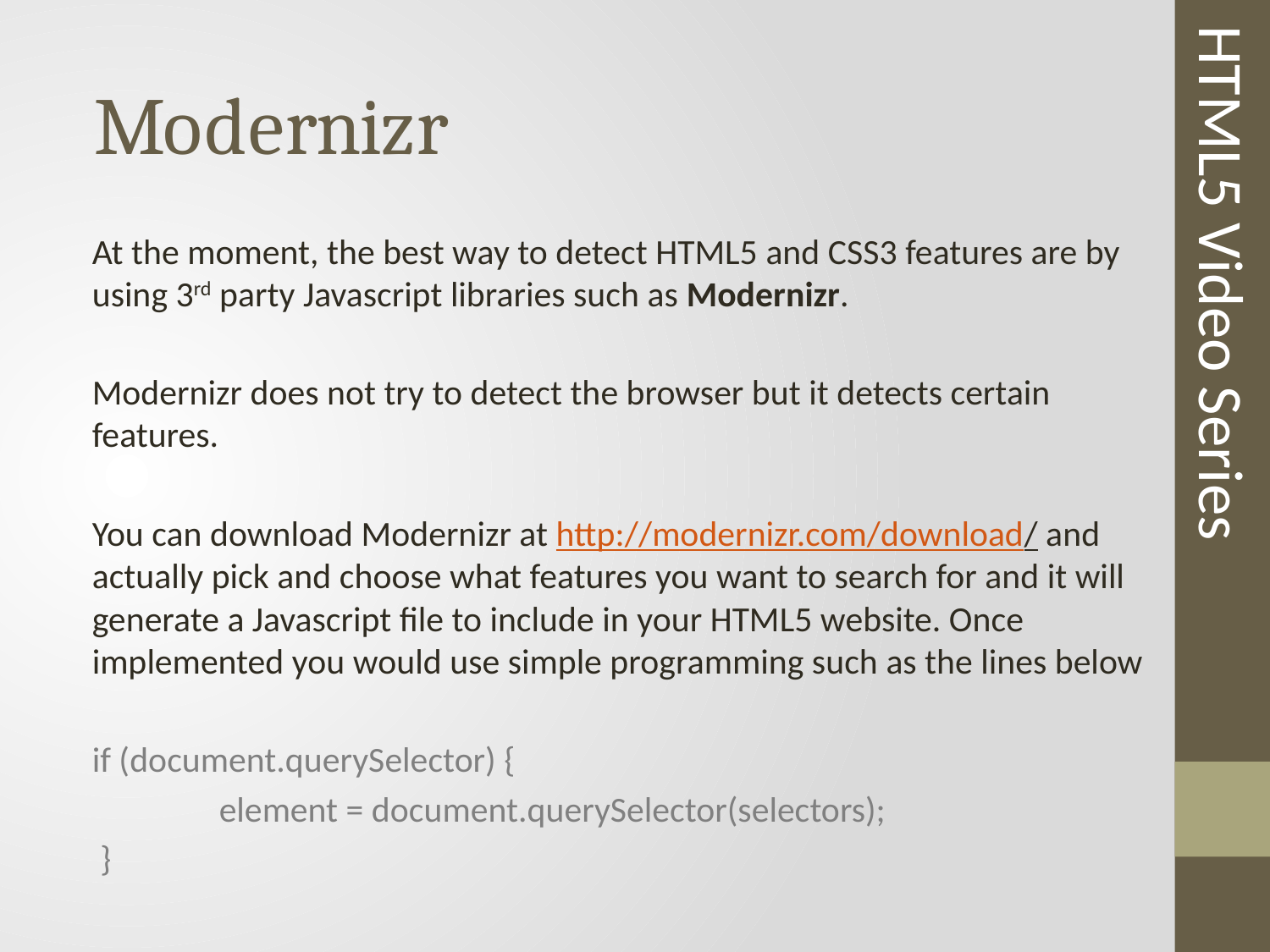

# Modernizr
At the moment, the best way to detect HTML5 and CSS3 features are by using 3rd party Javascript libraries such as Modernizr.

Modernizr does not try to detect the browser but it detects certain features.

You can download Modernizr at http://modernizr.com/download/ and actually pick and choose what features you want to search for and it will generate a Javascript file to include in your HTML5 website. Once implemented you would use simple programming such as the lines below

if (document.querySelector) {
	element = document.querySelector(selectors);
 }
HTML5 Video Series